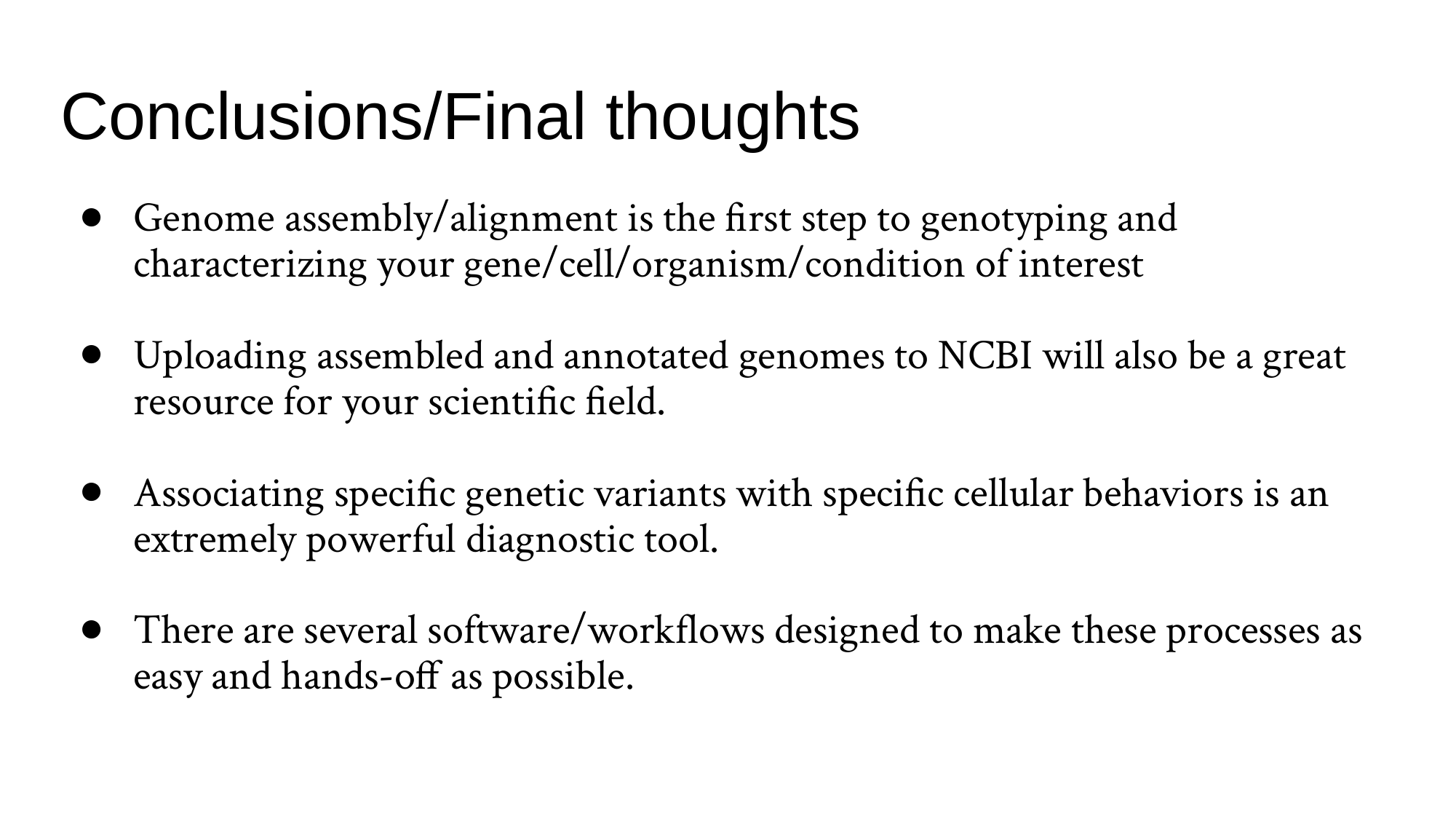

# Conclusions/Final thoughts
Genome assembly/alignment is the first step to genotyping and characterizing your gene/cell/organism/condition of interest

Uploading assembled and annotated genomes to NCBI will also be a great resource for your scientific field.

Associating specific genetic variants with specific cellular behaviors is an extremely powerful diagnostic tool.

There are several software/workflows designed to make these processes as easy and hands-off as possible.